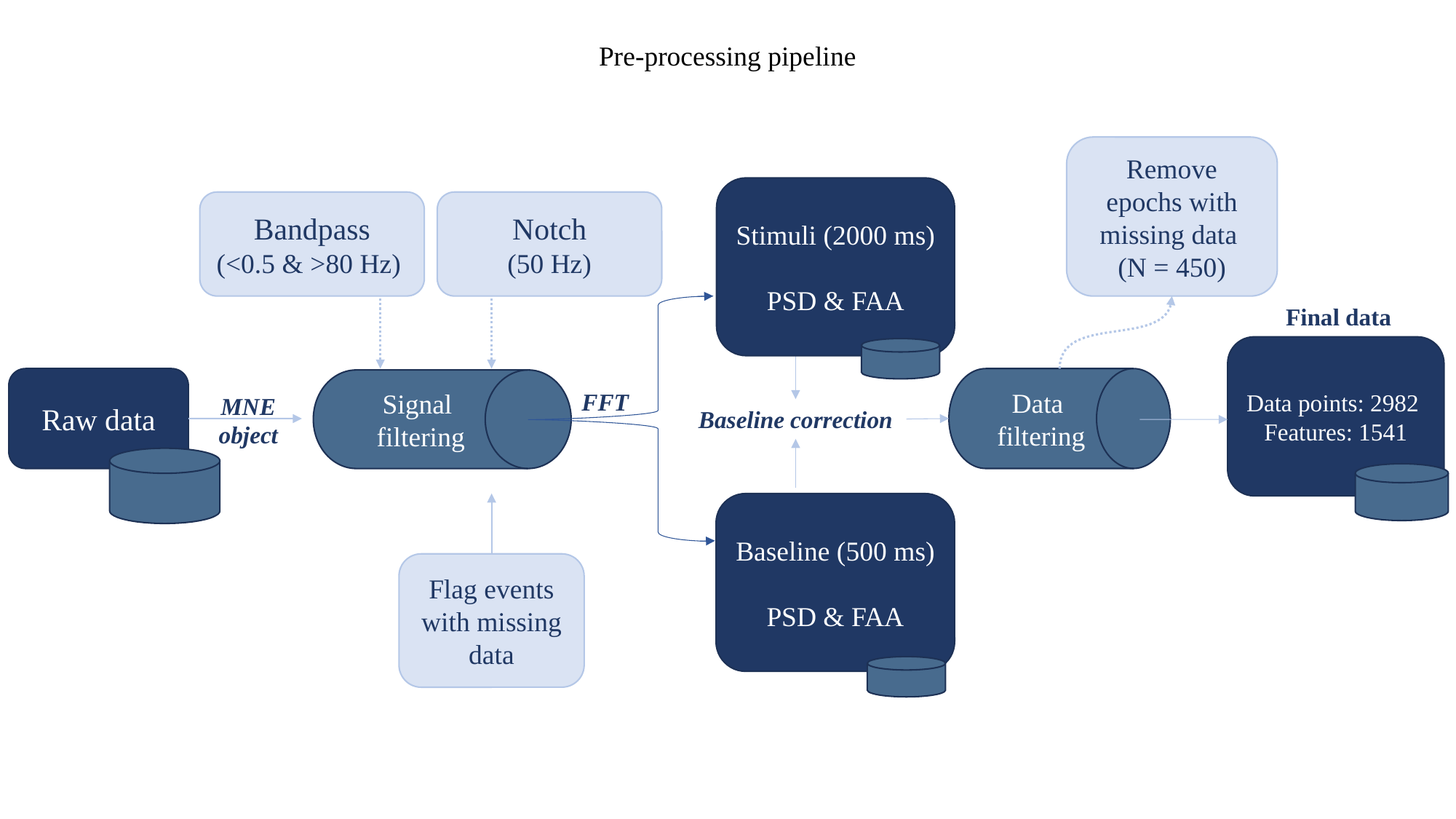

Pre-processing pipeline
Remove epochs with missing data
(N = 450)
Stimuli (2000 ms)

PSD & FAA
Bandpass
(<0.5 & >80 Hz)
Notch
(50 Hz)

Final data
Data points: 2982
Features: 1541

Raw data
Data
filtering
Signal
filtering
FFT
MNE object
Baseline correction

Baseline (500 ms)

PSD & FAA
Flag events with missing data